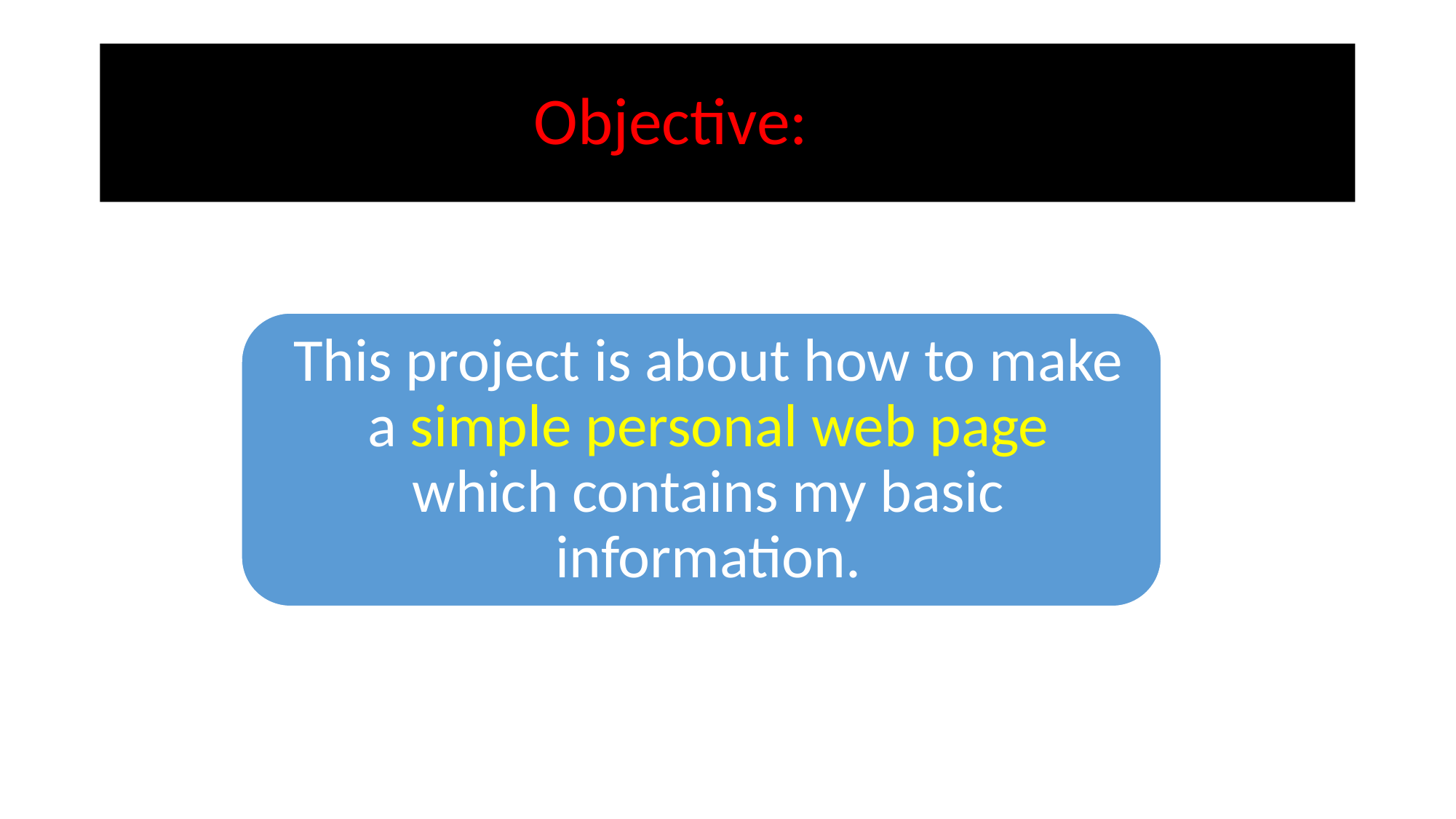

# Objective:
This project is about how to make a simple personal web page which contains my basic information.